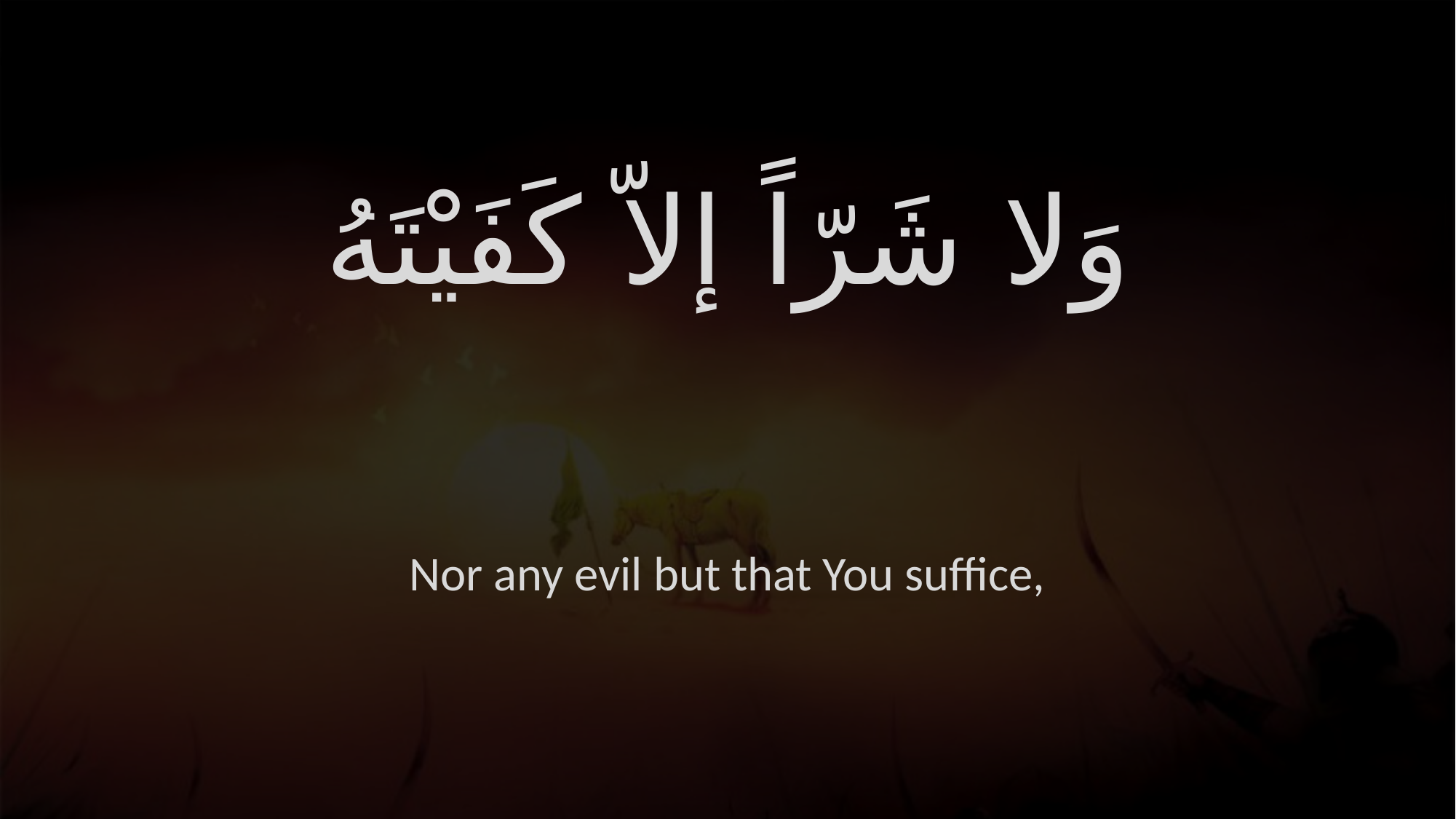

# وَلا شَرّاً إلاّ كَفَيْتَهُ
Nor any evil but that You suffice,